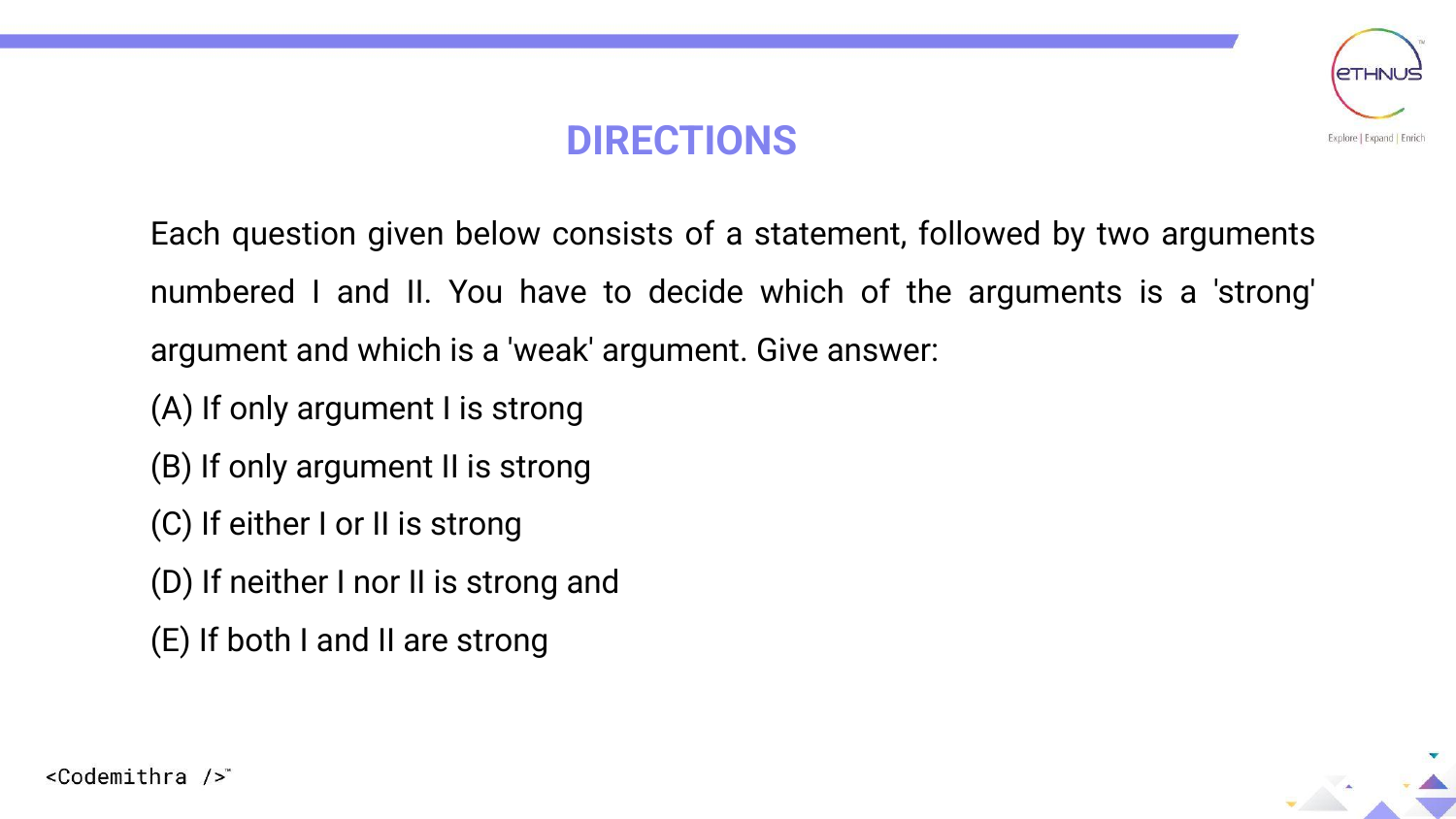

DIRECTIONS
Each question given below consists of a statement, followed by two arguments numbered I and II. You have to decide which of the arguments is a 'strong' argument and which is a 'weak' argument. Give answer:
(A) If only argument I is strong
(B) If only argument II is strong
(C) If either I or II is strong
(D) If neither I nor II is strong and
(E) If both I and II are strong